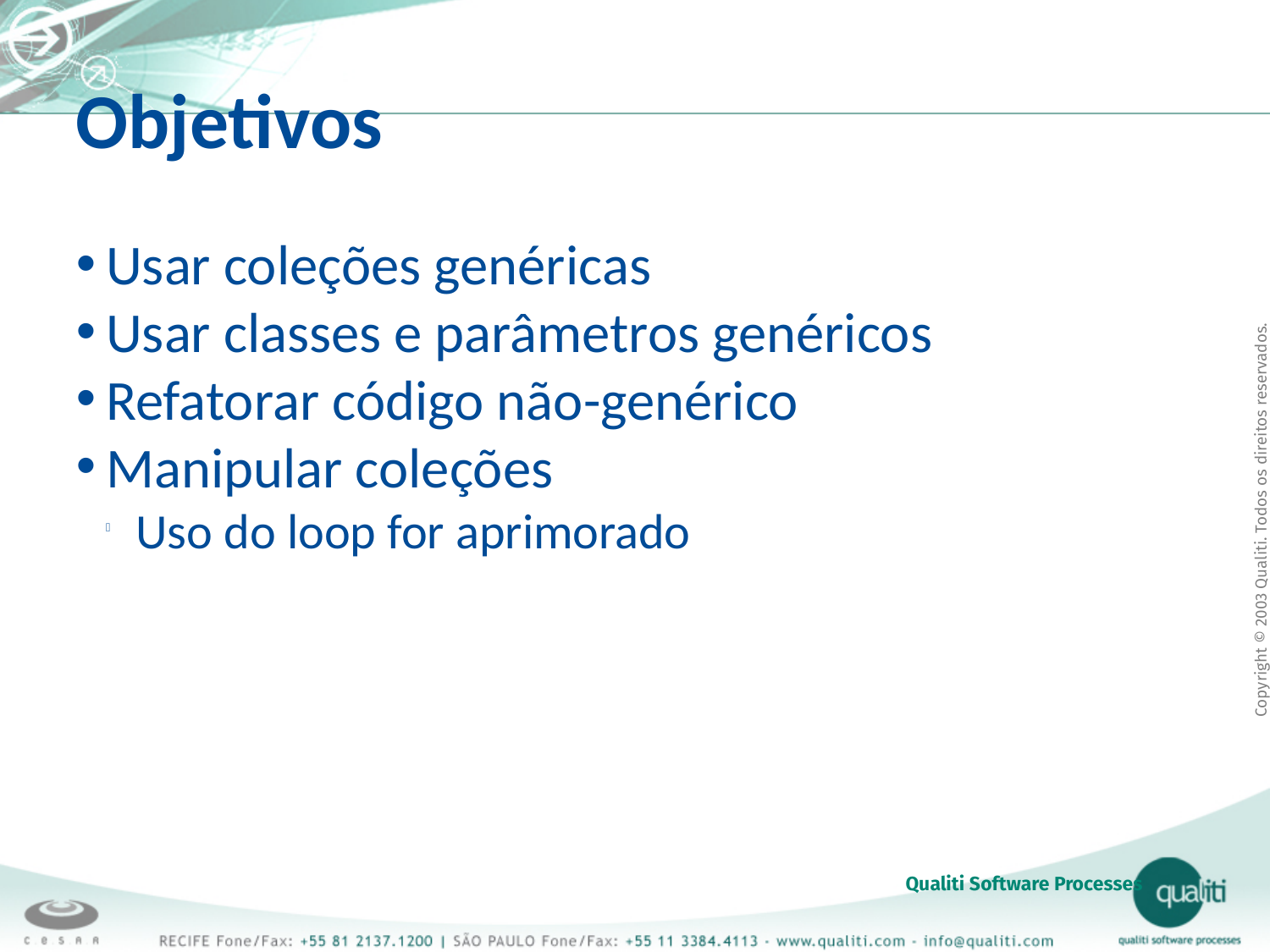

Objetivos
Usar coleções genéricas
Usar classes e parâmetros genéricos
Refatorar código não-genérico
Manipular coleções
Uso do loop for aprimorado